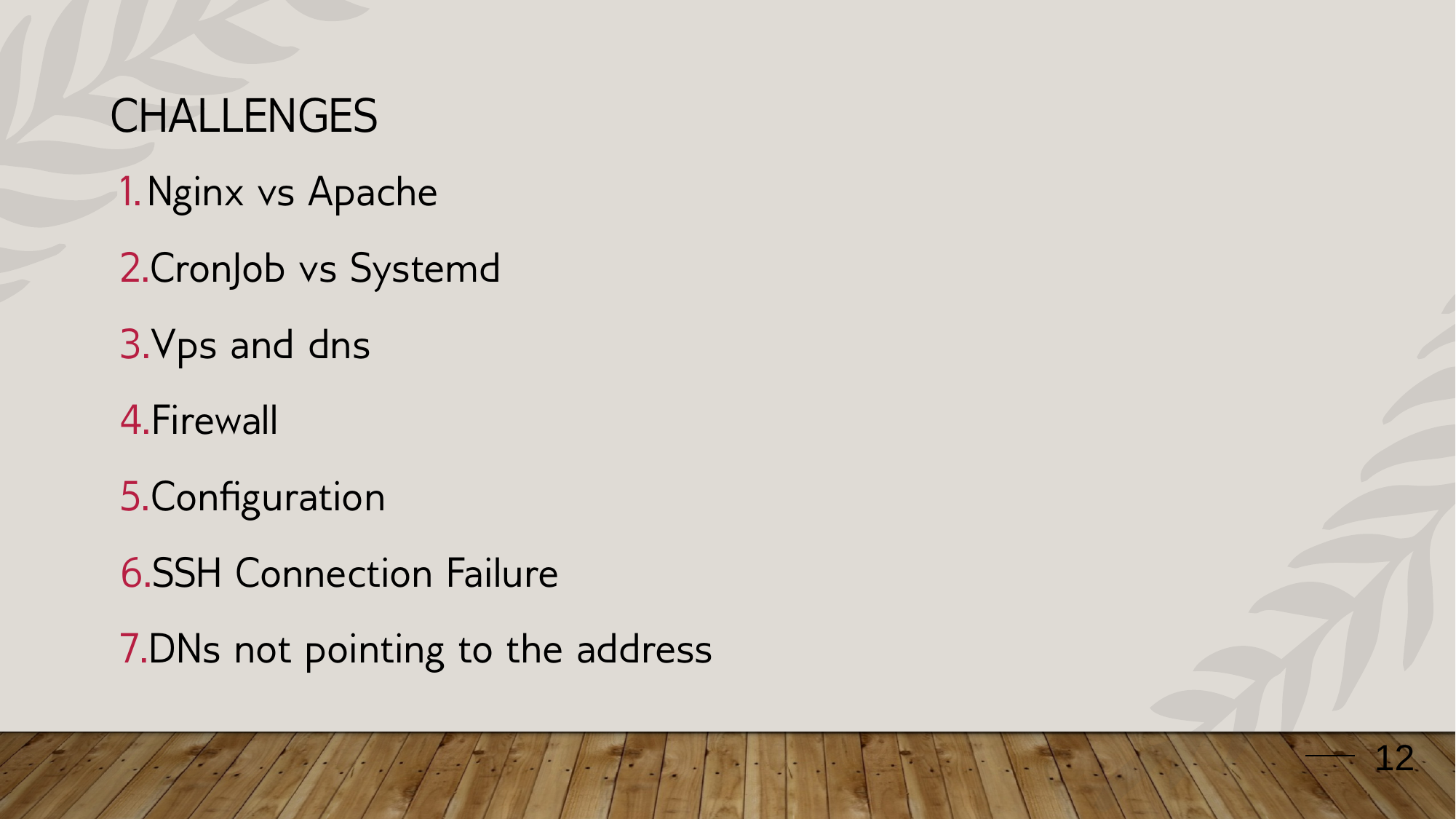

# Challenges
Nginx vs Apache
CronJob vs Systemd
Vps and dns
Firewall
Configuration
SSH Connection Failure
DNs not pointing to the address

12